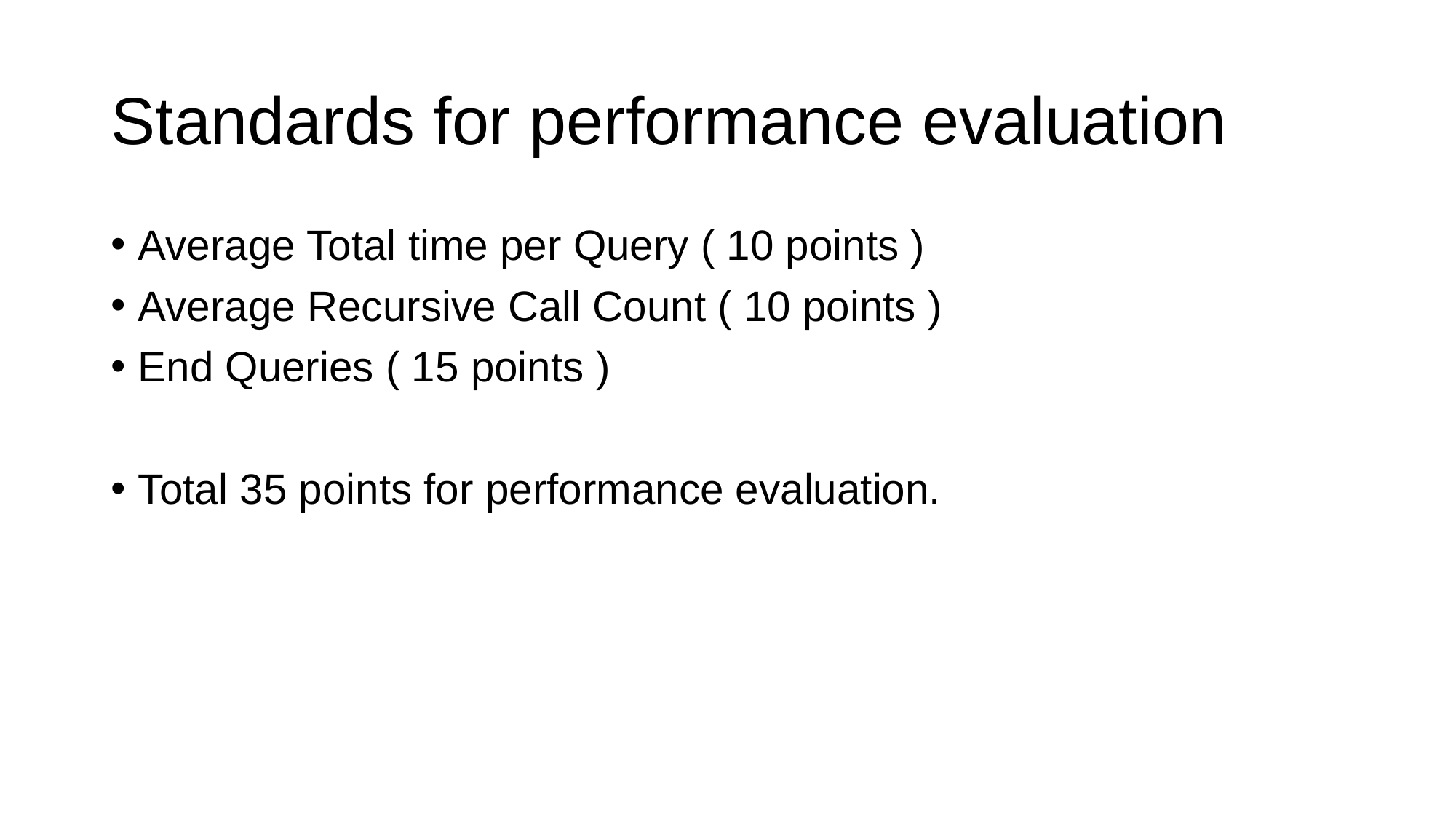

# Standards for performance evaluation
Average Total time per Query ( 10 points )
Average Recursive Call Count ( 10 points )
End Queries ( 15 points )

Total 35 points for performance evaluation.